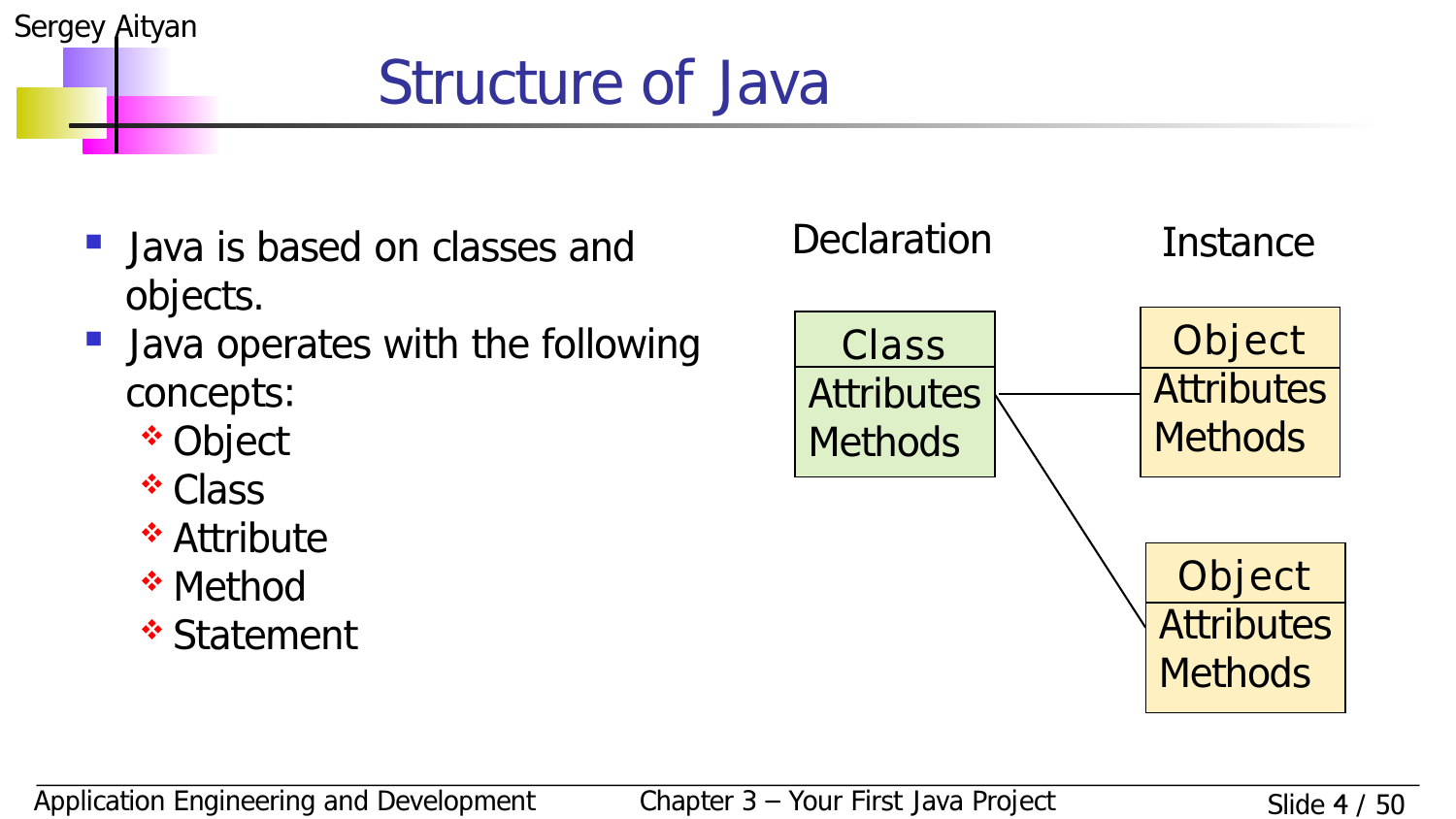

# Structure of Java
Declaration
Instance
Object
Attributes
Methods
Class
Attributes
Methods
Object
Attributes
Methods
Java is based on classes and objects.
Java operates with the following concepts:
Object
Class
Attribute
Method
Statement